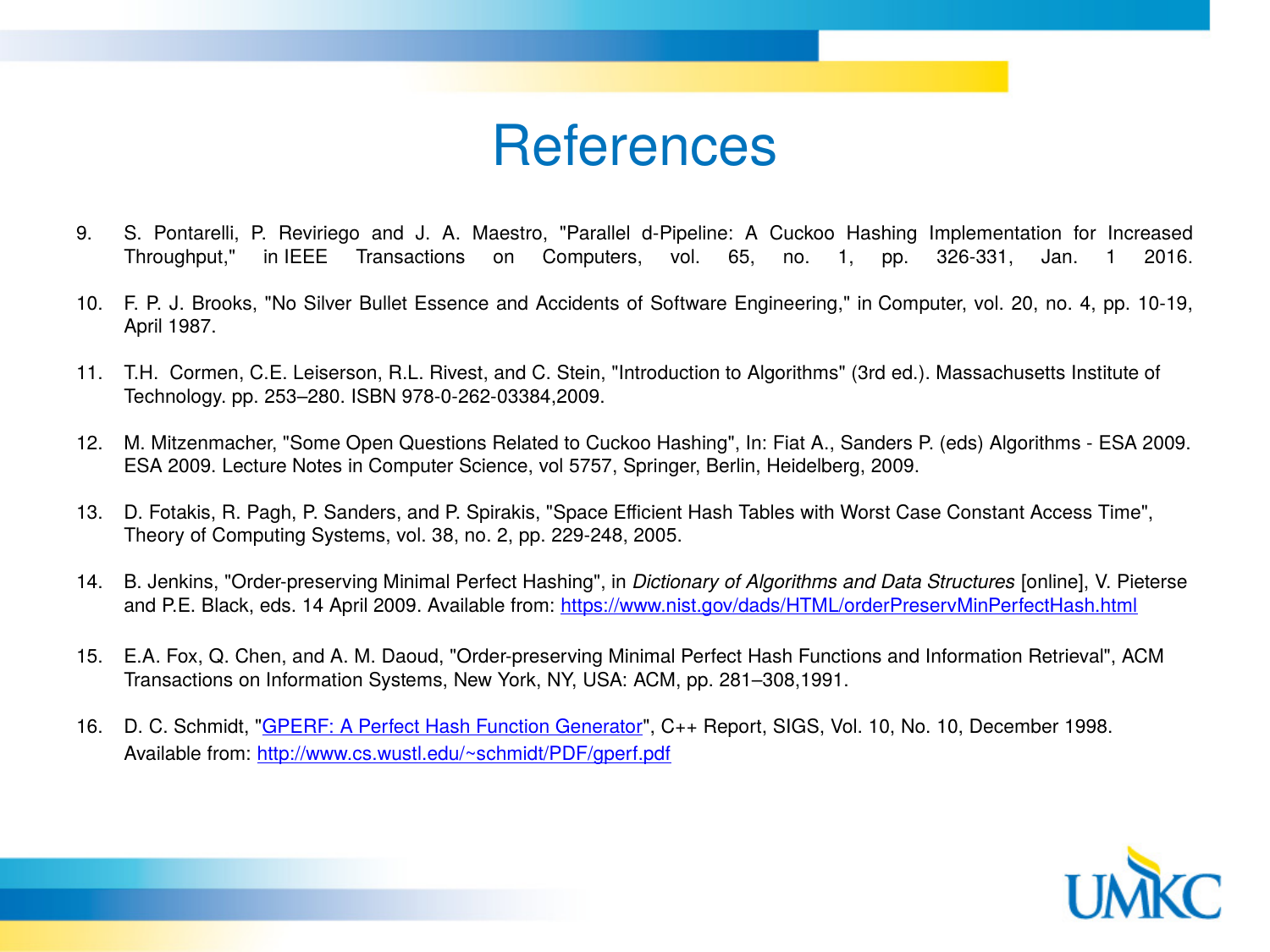

# References

S. Pontarelli, P. Reviriego and J. A. Maestro, "Parallel d-Pipeline: A Cuckoo Hashing Implementation for Increased Throughput," in IEEE Transactions on Computers, vol. 65, no. 1, pp. 326-331, Jan. 1 2016.
F. P. J. Brooks, "No Silver Bullet Essence and Accidents of Software Engineering," in Computer, vol. 20, no. 4, pp. 10-19, April 1987.

T.H.  Cormen, C.E. Leiserson, R.L. Rivest, and C. Stein, "Introduction to Algorithms" (3rd ed.). Massachusetts Institute of Technology. pp. 253–280. ISBN 978-0-262-03384,2009.

M. Mitzenmacher, "Some Open Questions Related to Cuckoo Hashing", In: Fiat A., Sanders P. (eds) Algorithms - ESA 2009. ESA 2009. Lecture Notes in Computer Science, vol 5757, Springer, Berlin, Heidelberg, 2009.

D. Fotakis, R. Pagh, P. Sanders, and P. Spirakis, "Space Efficient Hash Tables with Worst Case Constant Access Time", Theory of Computing Systems, vol. 38, no. 2, pp. 229-248, 2005.

B. Jenkins, "Order-preserving Minimal Perfect Hashing", in Dictionary of Algorithms and Data Structures [online], V. Pieterse and P.E. Black, eds. 14 April 2009. Available from: https://www.nist.gov/dads/HTML/orderPreservMinPerfectHash.html

E.A. Fox, Q. Chen, and A. M. Daoud, "Order-preserving Minimal Perfect Hash Functions and Information Retrieval", ACM Transactions on Information Systems, New York, NY, USA: ACM, pp. 281–308,1991.

D. C. Schmidt, "GPERF: A Perfect Hash Function Generator", C++ Report, SIGS, Vol. 10, No. 10, December 1998. Available from: http://www.cs.wustl.edu/~schmidt/PDF/gperf.pdf